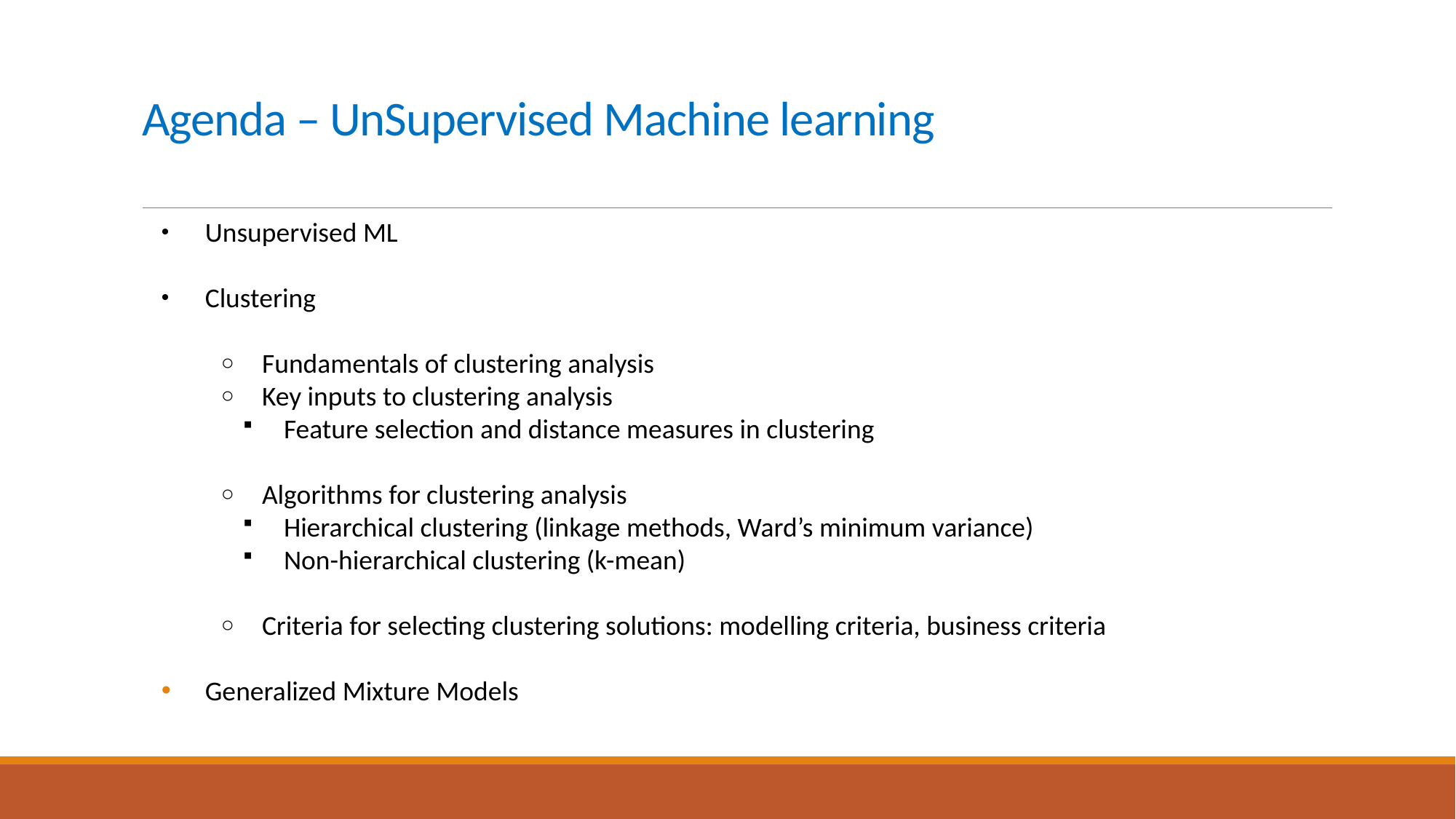

# Agenda – UnSupervised Machine learning
Unsupervised ML

Clustering

Fundamentals of clustering analysis
Key inputs to clustering analysis
Feature selection and distance measures in clustering

Algorithms for clustering analysis
Hierarchical clustering (linkage methods, Ward’s minimum variance)
Non-hierarchical clustering (k-mean)

Criteria for selecting clustering solutions: modelling criteria, business criteria

Generalized Mixture Models